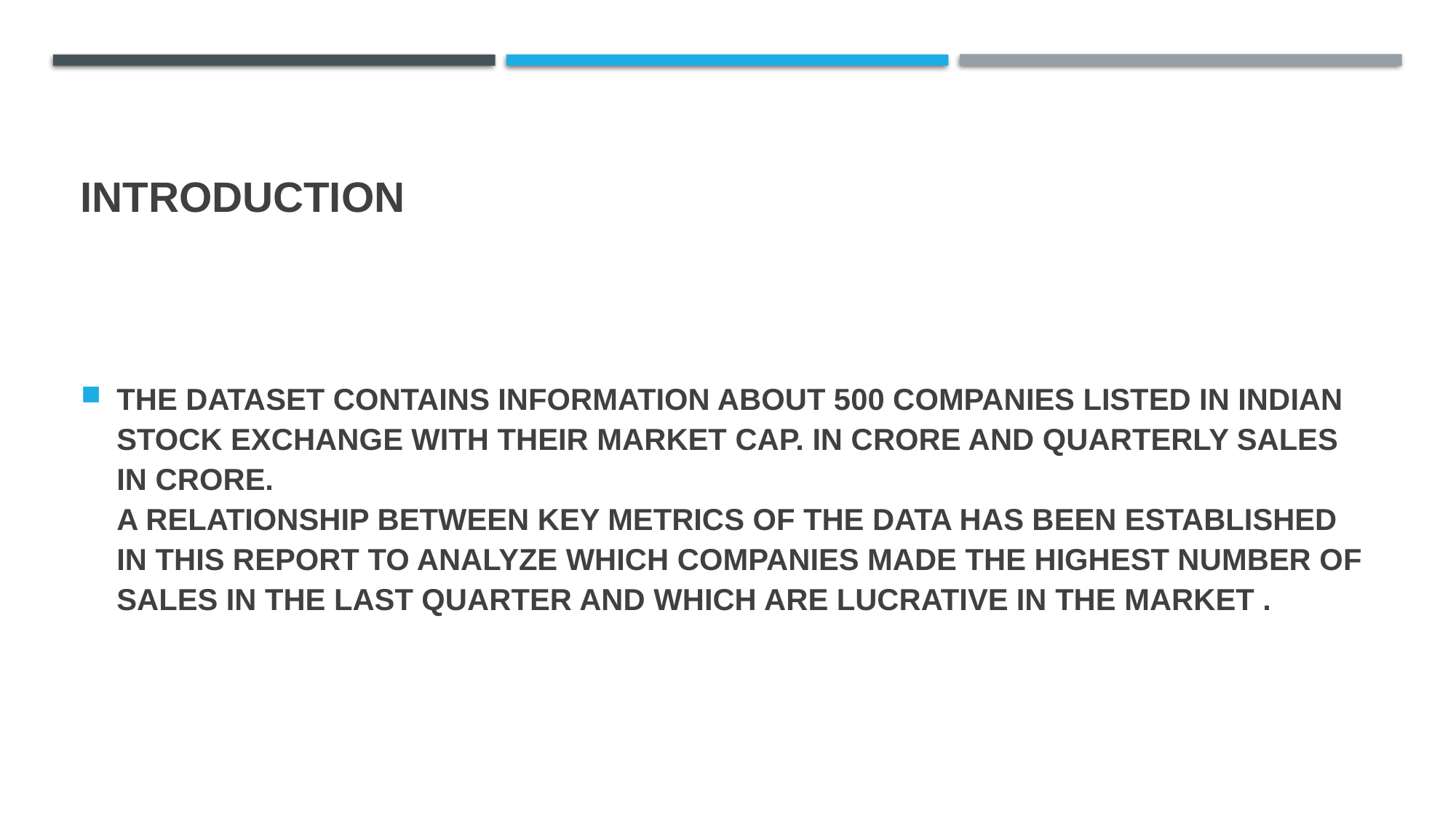

# introduction
The dataset contains information about 500 companies listed in Indian stock exchange with their market cap. In crore and quarterly sales in crore.
A relationship between key metrics of the data has been established in this report to analyze which companies made the highest number of sales in the last quarter and which are lucrative in the market .